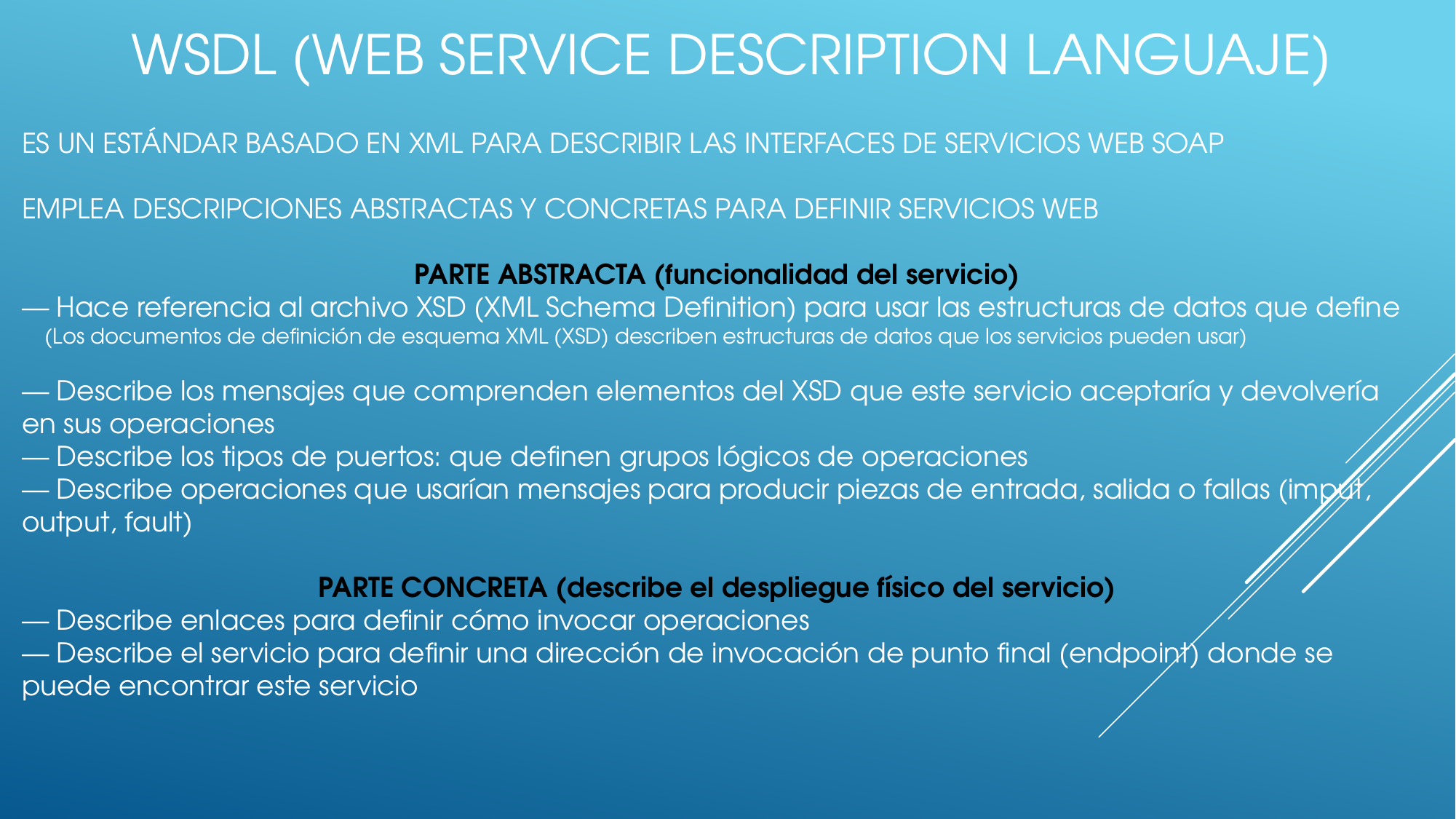

# Wsdl (Web service description languaje)
ES UN ESTÁNDAR BASADO EN XML PARA DESCRIBIR LAS INTERFACES DE SERVICIOS WEB SOAP

EMPLEA DESCRIPCIONES ABSTRACTAS Y CONCRETAS PARA DEFINIR SERVICIOS WEB

PARTE ABSTRACTA (funcionalidad del servicio)
— Hace referencia al archivo XSD (XML Schema Definition) para usar las estructuras de datos que define      (Los documentos de definición de esquema XML (XSD) describen estructuras de datos que los servicios pueden usar)

— Describe los mensajes que comprenden elementos del XSD que este servicio aceptaría y devolvería en sus operaciones
— Describe los tipos de puertos: que definen grupos lógicos de operaciones
— Describe operaciones que usarían mensajes para producir piezas de entrada, salida o fallas (imput, output, fault)

PARTE CONCRETA (describe el despliegue físico del servicio)
— Describe enlaces para definir cómo invocar operaciones
— Describe el servicio para definir una dirección de invocación de punto final (endpoint) donde se puede encontrar este servicio